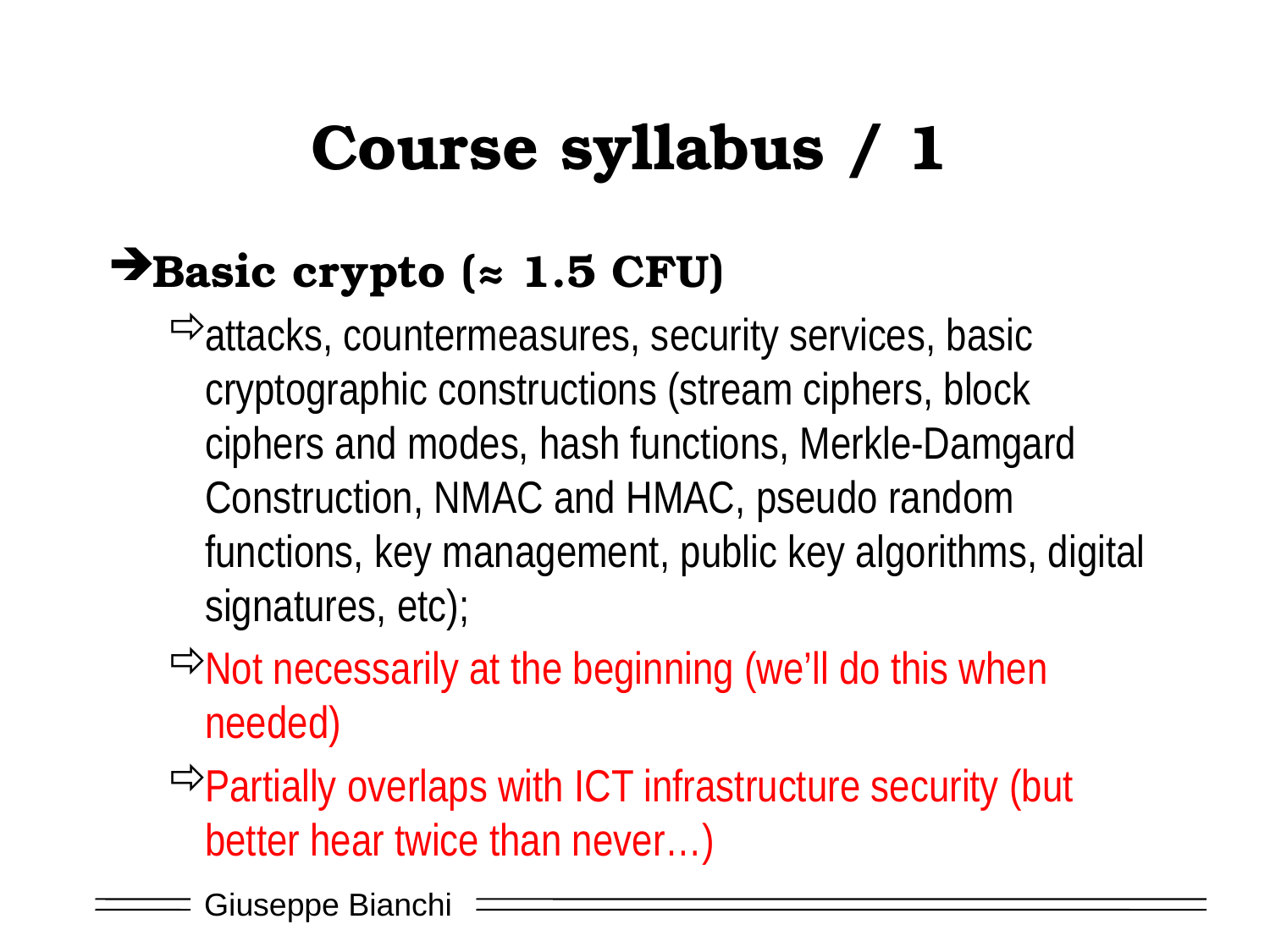

# Course syllabus / 1
Basic crypto (≈ 1.5 CFU)
attacks, countermeasures, security services, basic cryptographic constructions (stream ciphers, block ciphers and modes, hash functions, Merkle-Damgard Construction, NMAC and HMAC, pseudo random functions, key management, public key algorithms, digital signatures, etc);
Not necessarily at the beginning (we’ll do this when needed)
Partially overlaps with ICT infrastructure security (but better hear twice than never…)